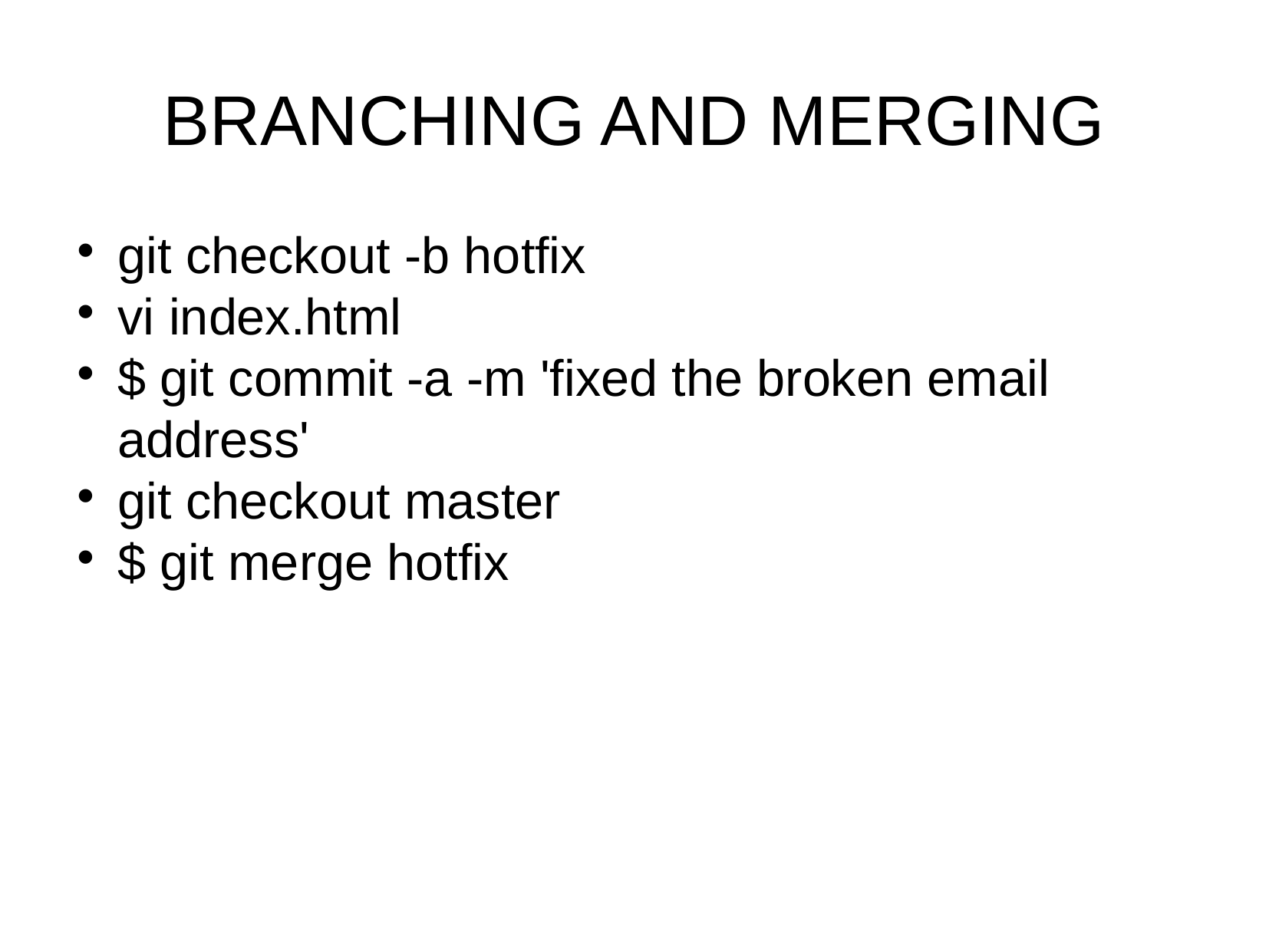

BRANCHING AND MERGING
git checkout -b hotfix
vi index.html
$ git commit -a -m 'fixed the broken email address'
git checkout master
$ git merge hotfix